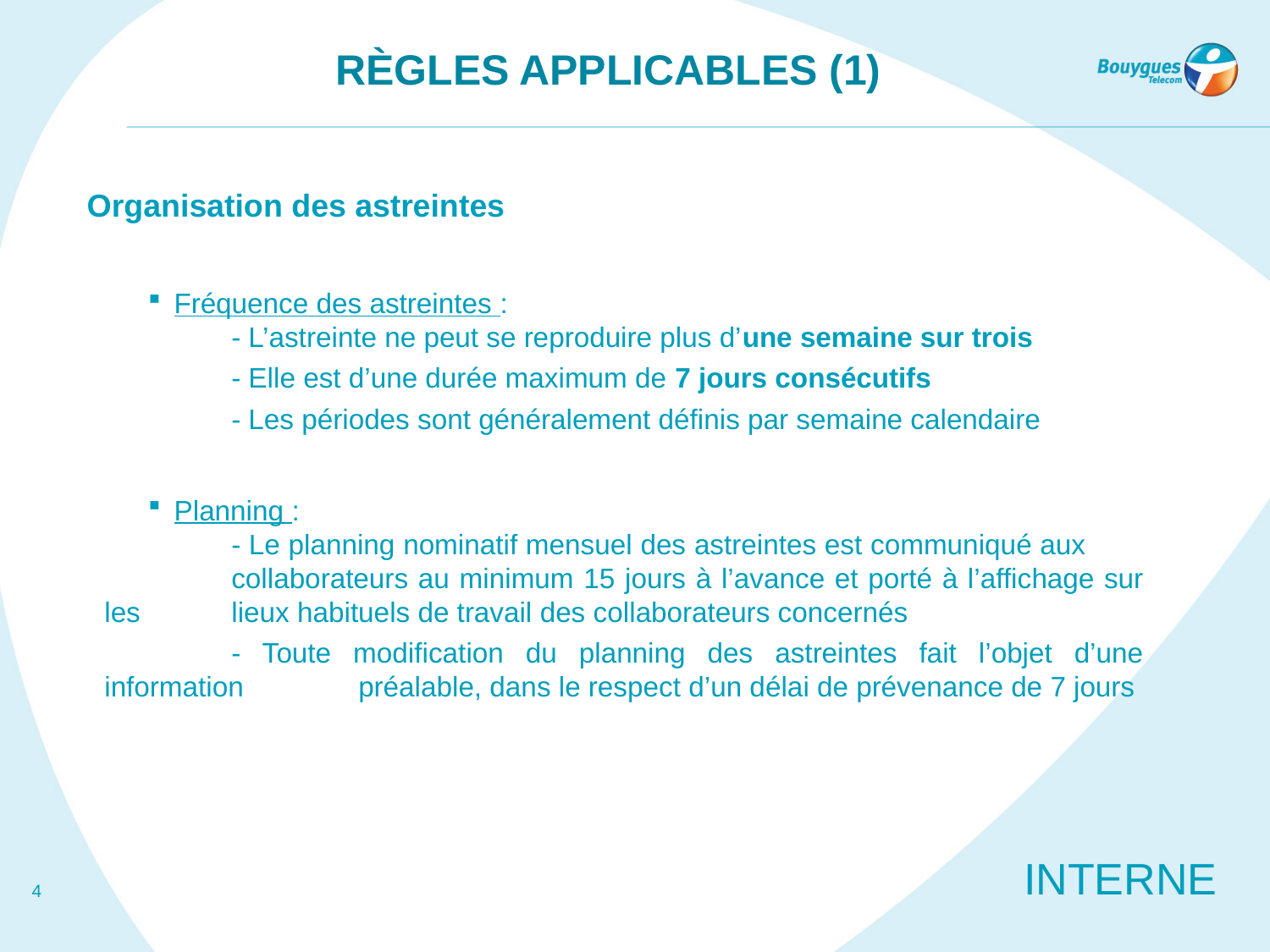

# Règles Applicables (1)
Organisation des astreintes

Fréquence des astreintes :
		- L’astreinte ne peut se reproduire plus d’une semaine sur trois
		- Elle est d’une durée maximum de 7 jours consécutifs
		- Les périodes sont généralement définis par semaine calendaire

Planning :
		- Le planning nominatif mensuel des astreintes est communiqué aux        	collaborateurs au minimum 15 jours à l’avance et porté à l’affichage sur les 	lieux habituels de travail des collaborateurs concernés
		- Toute modification du planning des astreintes fait l’objet d’une information 	préalable, dans le respect d’un délai de prévenance de 7 jours

4